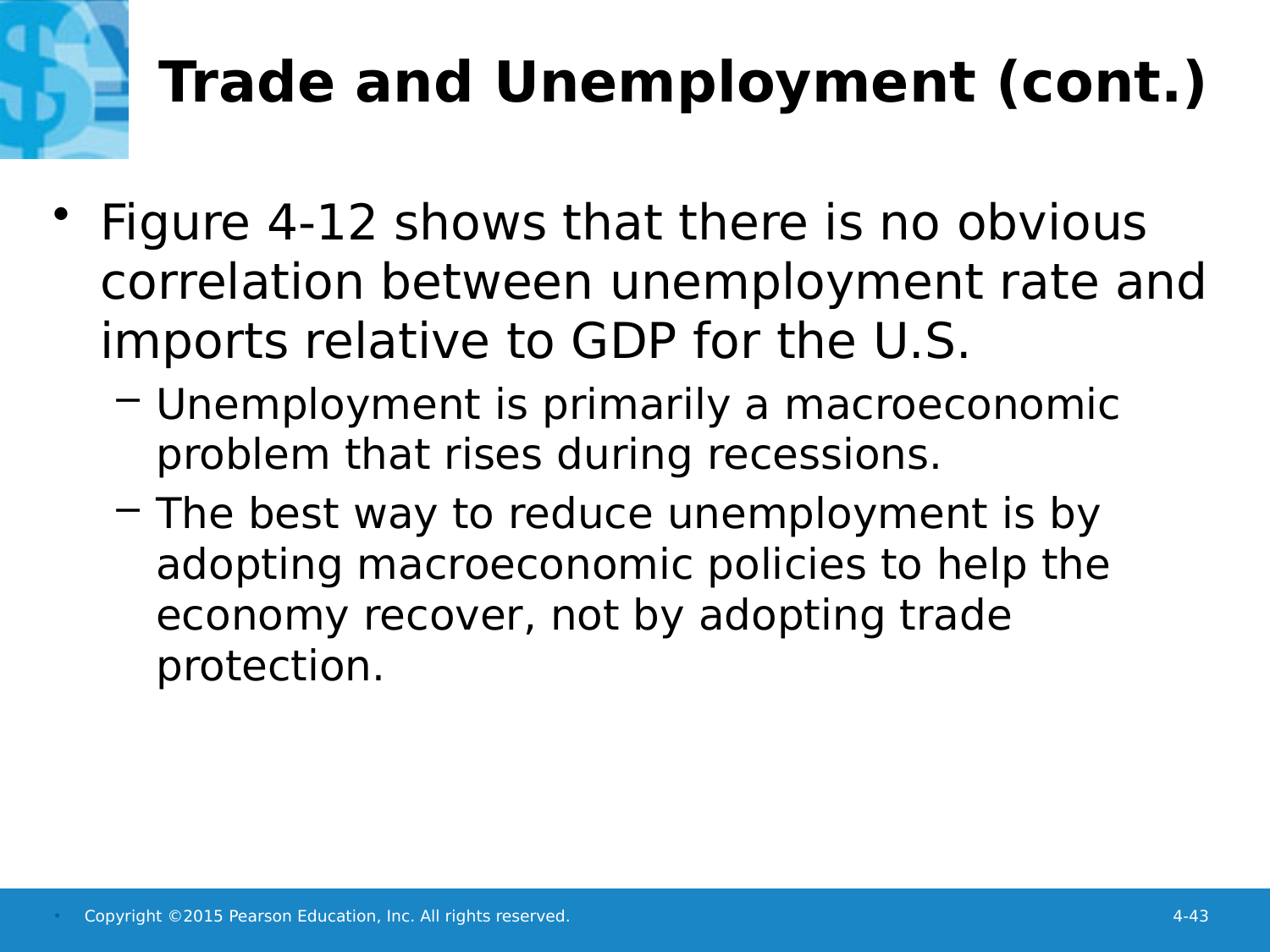

# Trade and Unemployment (cont.)
Figure 4-12 shows that there is no obvious correlation between unemployment rate and imports relative to GDP for the U.S.
Unemployment is primarily a macroeconomic problem that rises during recessions.
The best way to reduce unemployment is by adopting macroeconomic policies to help the economy recover, not by adopting trade protection.